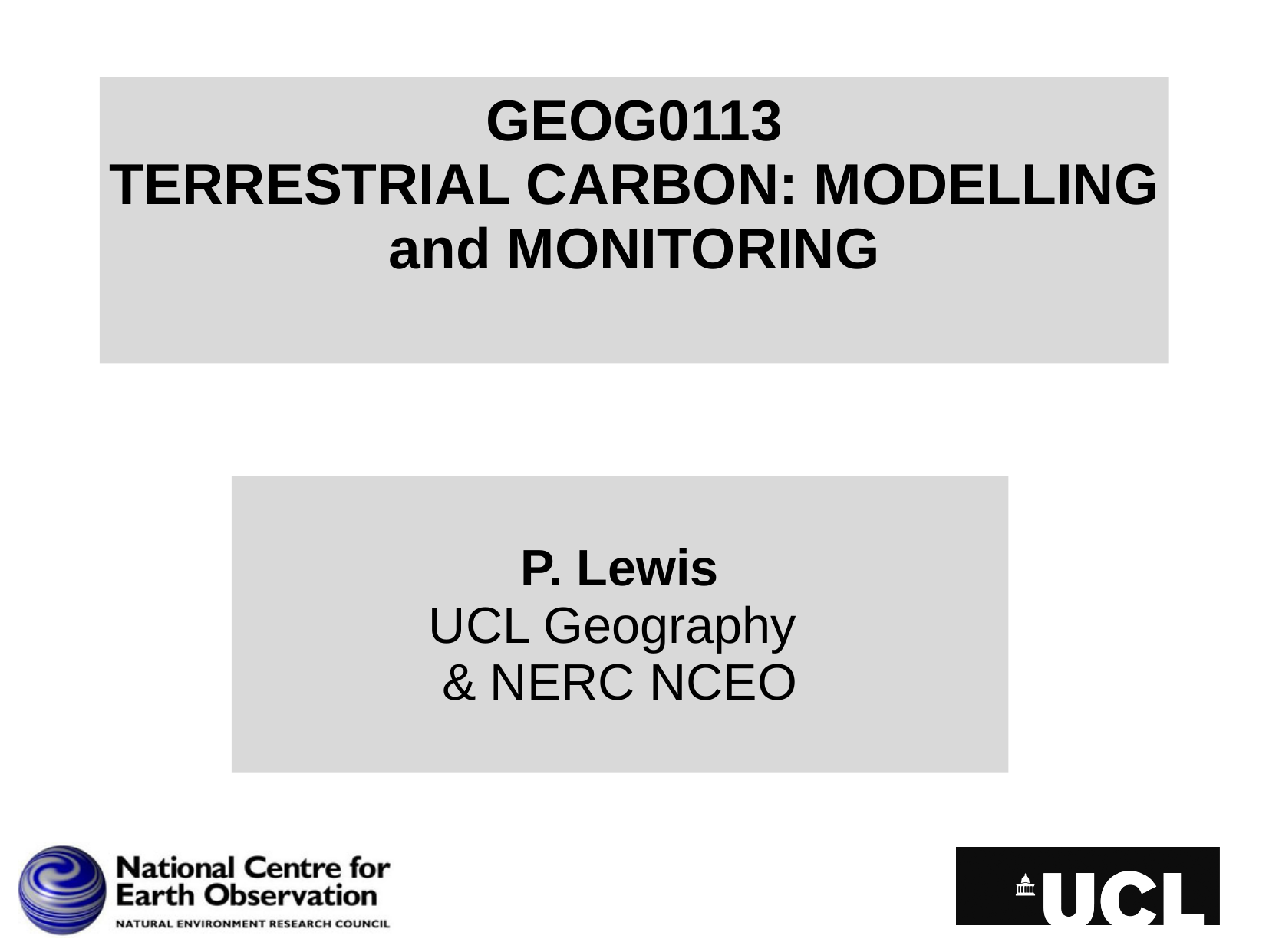

# GEOG0113 TERRESTRIAL CARBON: MODELLING and MONITORING
P. Lewis
UCL Geography
& NERC NCEO